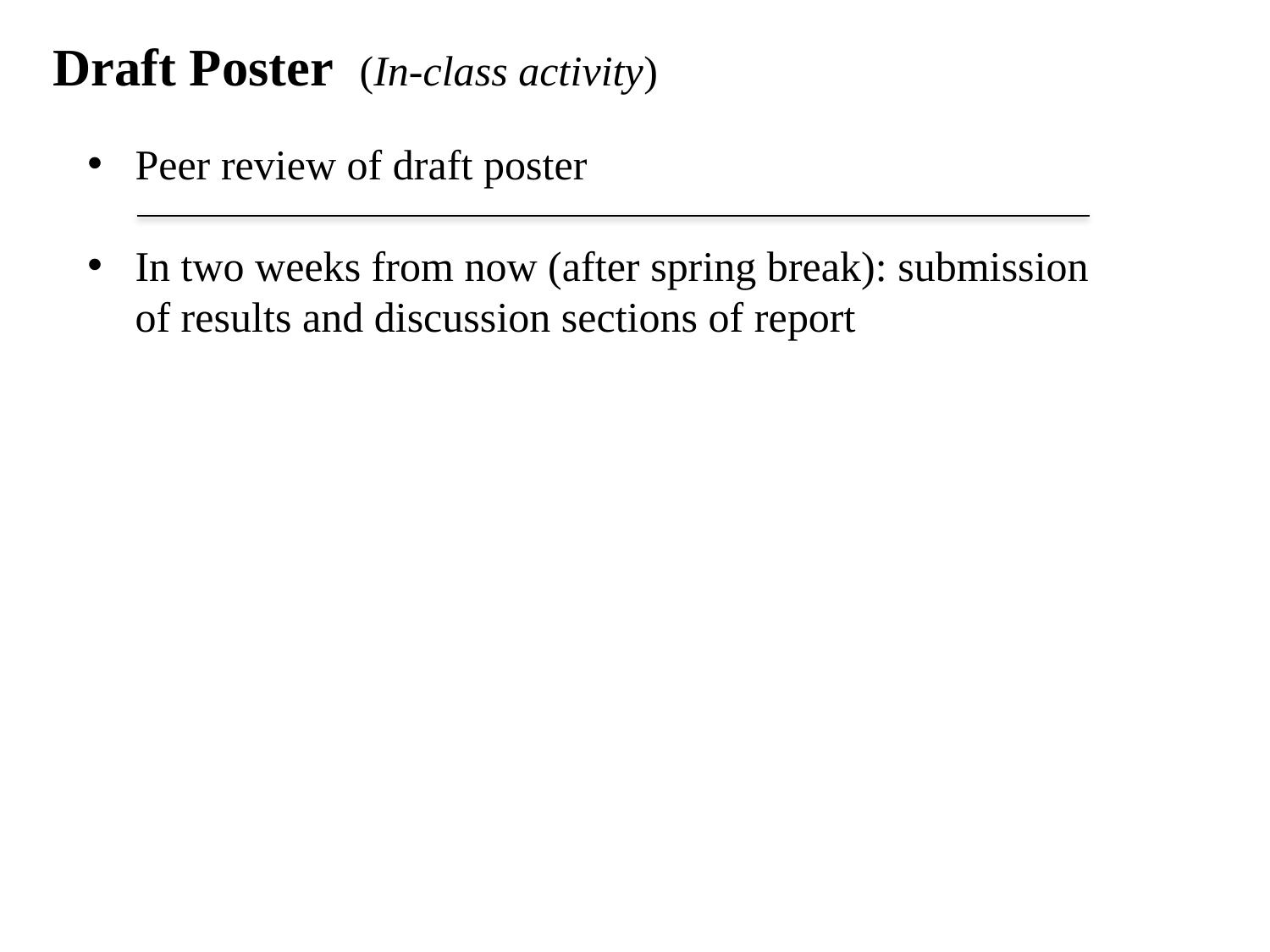

Draft Poster  (In-class activity)
Peer review of draft poster

In two weeks from now (after spring break): submission of results and discussion sections of report